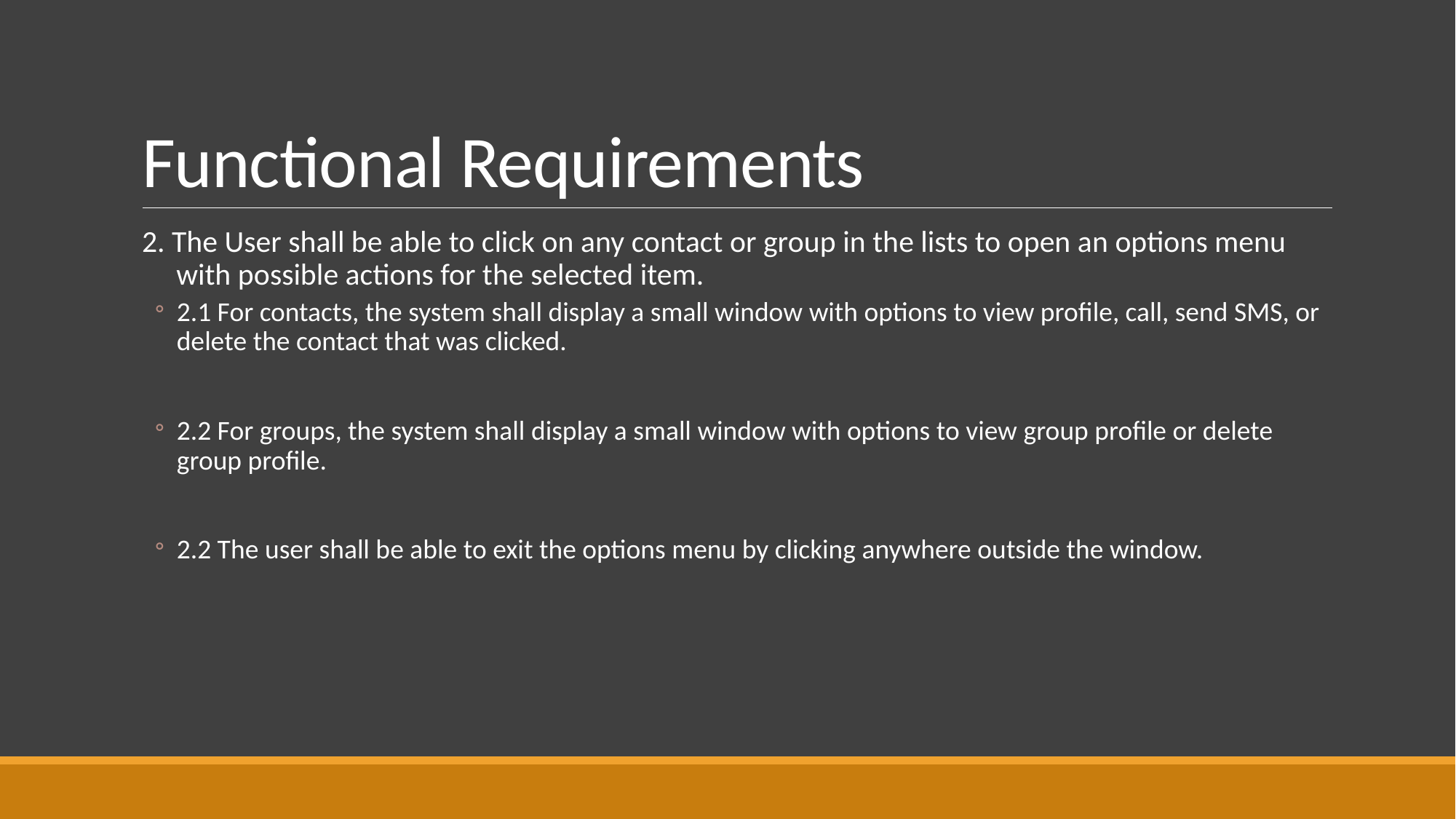

# Functional Requirements
2. The User shall be able to click on any contact or group in the lists to open an options menu            with possible actions for the selected item.
2.1 For contacts, the system shall display a small window with options to view profile, call, send SMS, or delete the contact that was clicked.

2.2 For groups, the system shall display a small window with options to view group profile or delete group profile.

2.2 The user shall be able to exit the options menu by clicking anywhere outside the window.